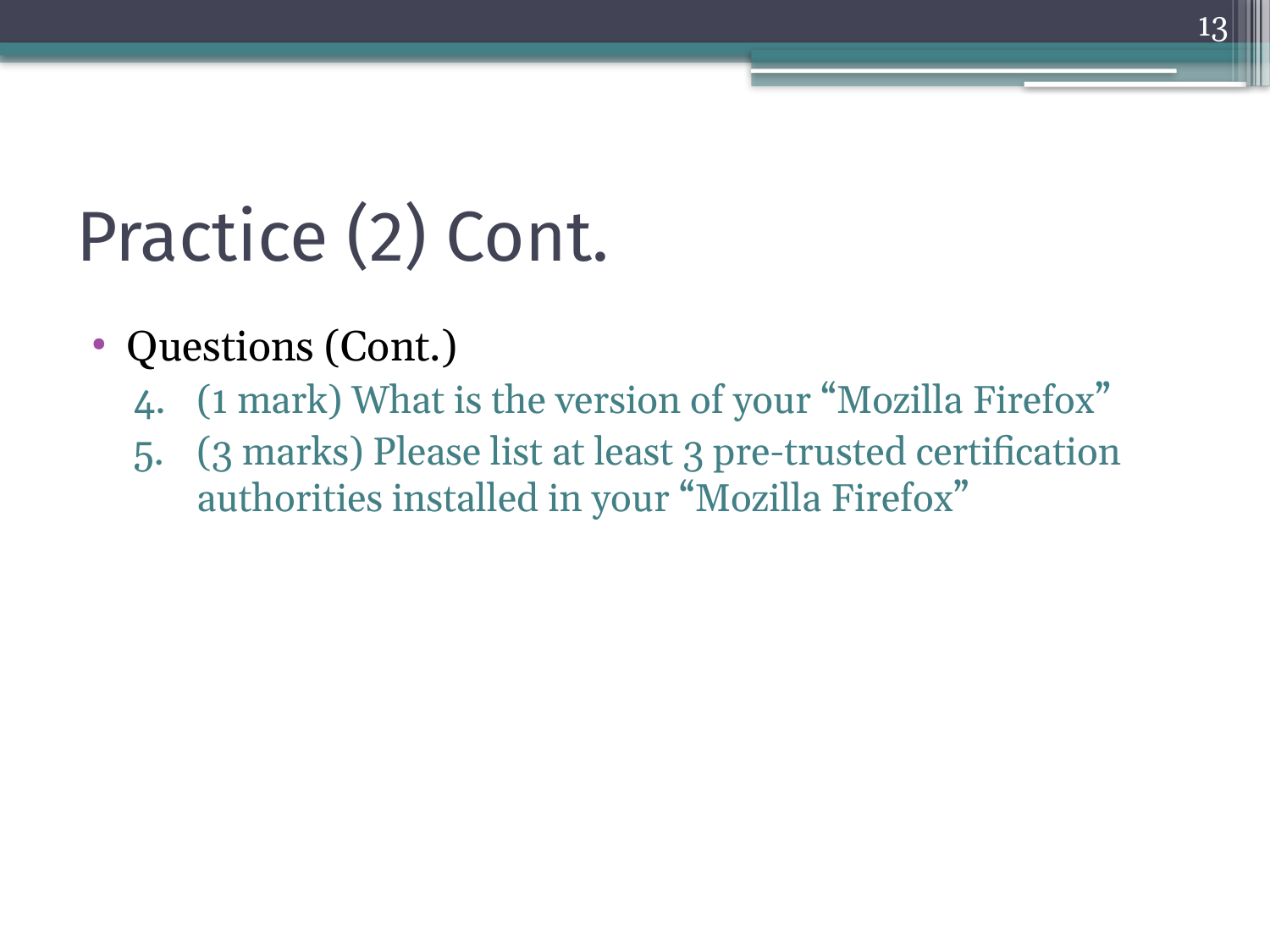

13
# Practice (2) Cont.
Questions (Cont.)
(1 mark) What is the version of your “Mozilla Firefox”
(3 marks) Please list at least 3 pre-trusted certification authorities installed in your “Mozilla Firefox”